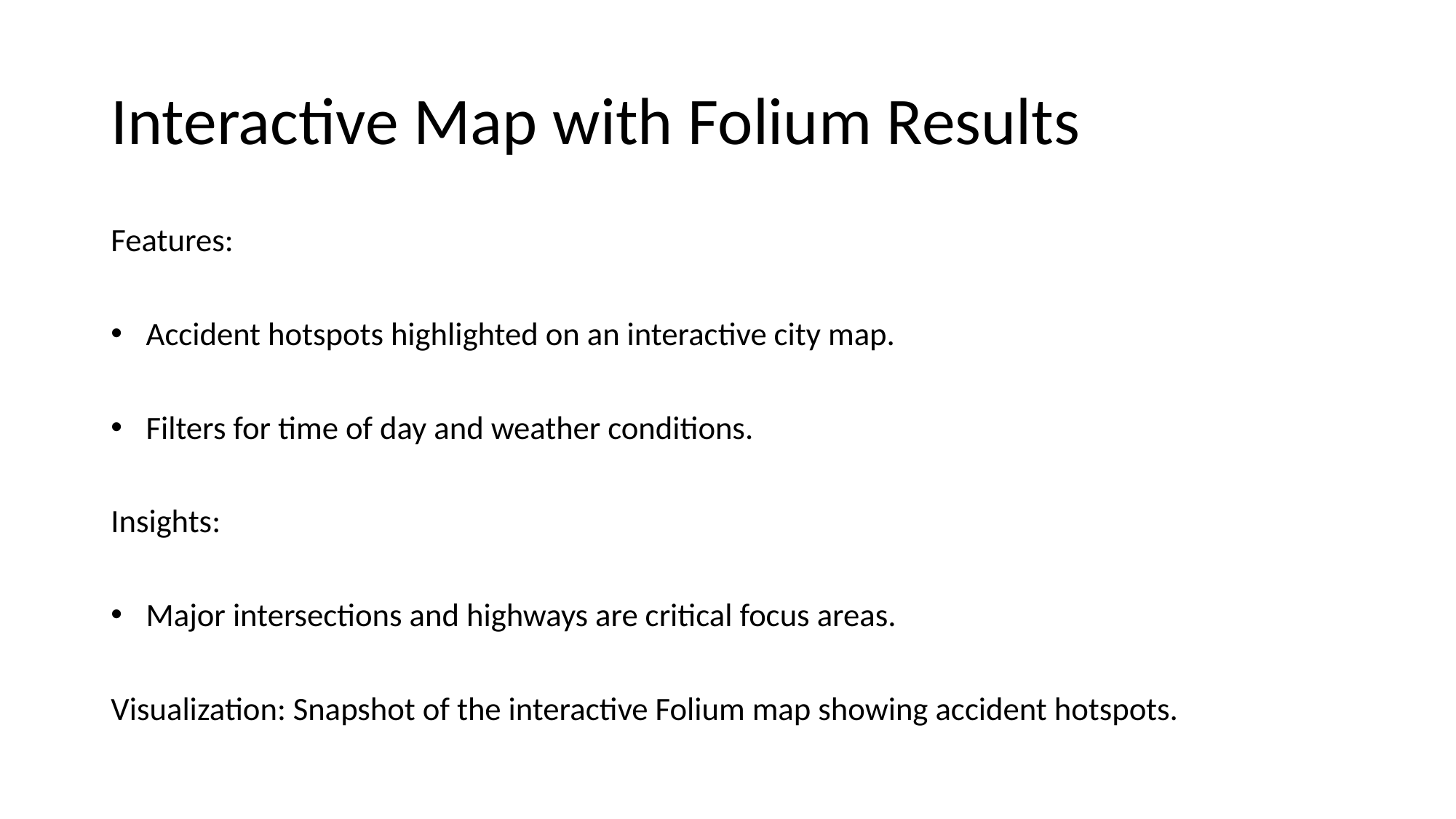

# Interactive Map with Folium Results
Features:

Accident hotspots highlighted on an interactive city map.

Filters for time of day and weather conditions.

Insights:

Major intersections and highways are critical focus areas.

Visualization: Snapshot of the interactive Folium map showing accident hotspots.